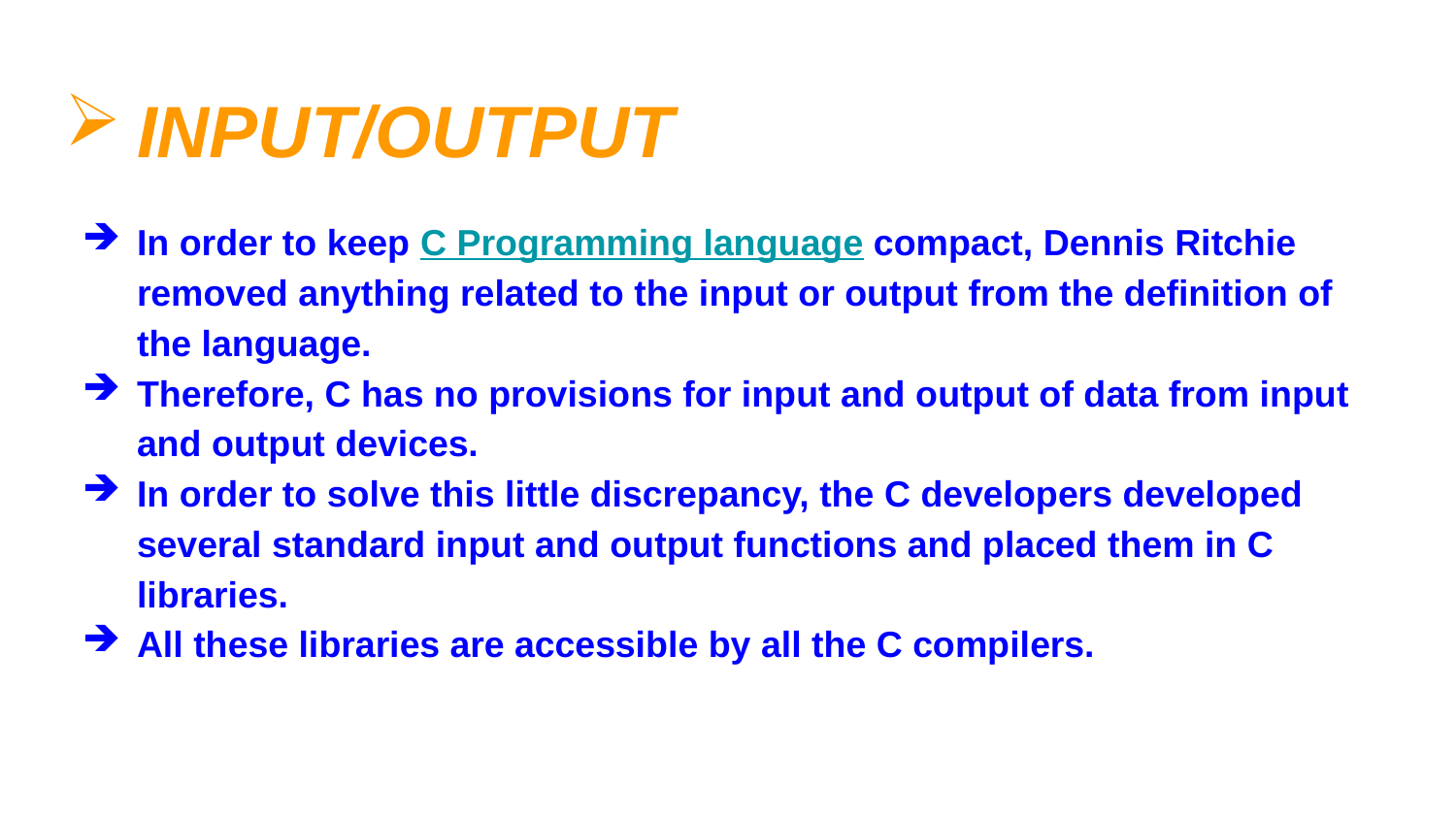

# INPUT/OUTPUT

In order to keep C Programming language compact, Dennis Ritchie removed anything related to the input or output from the definition of the language.
Therefore, C has no provisions for input and output of data from input and output devices.
In order to solve this little discrepancy, the C developers developed several standard input and output functions and placed them in C libraries.
All these libraries are accessible by all the C compilers.